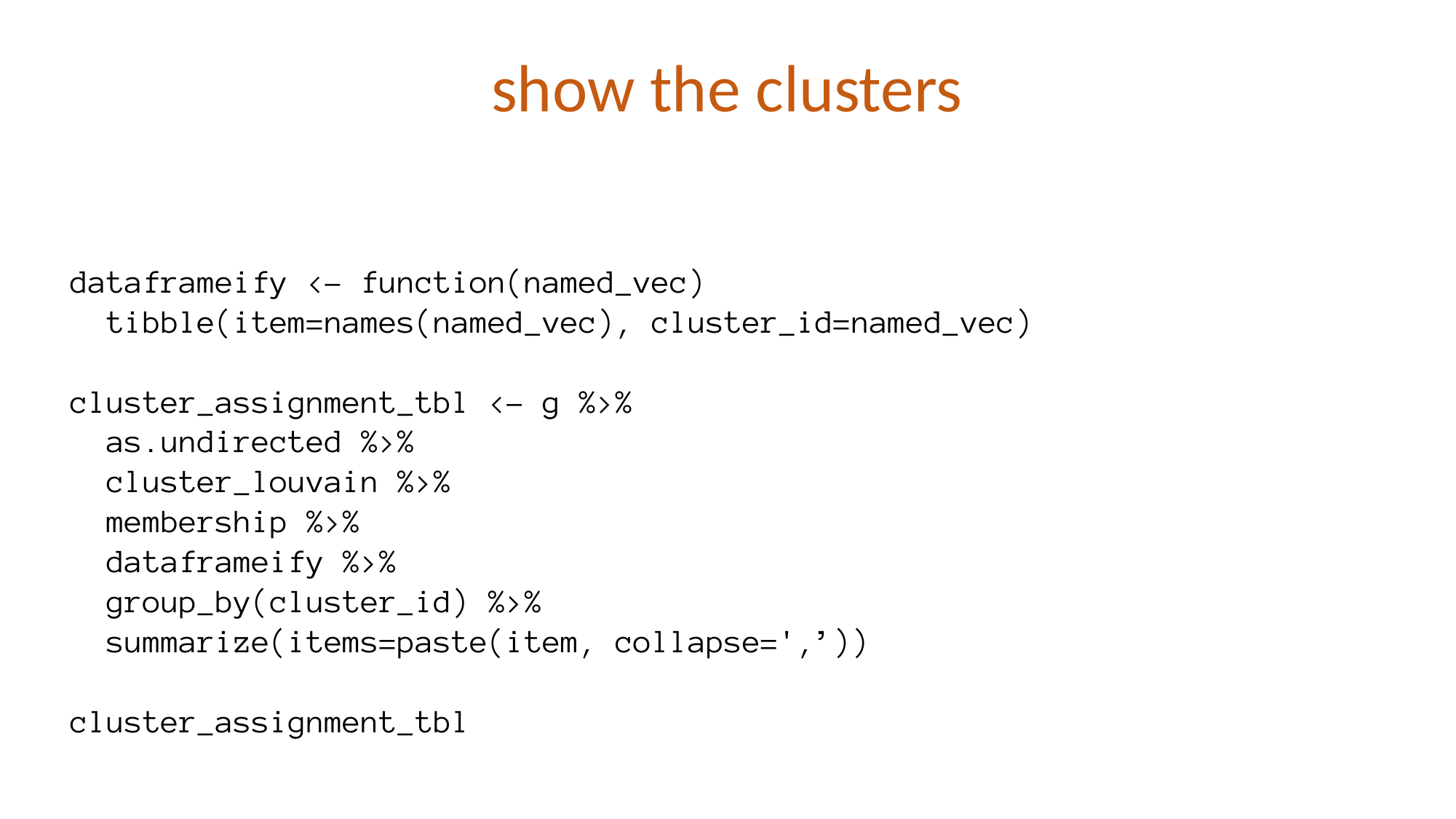

show the clusters
dataframeify <- function(named_vec)
  tibble(item=names(named_vec), cluster_id=named_vec)

cluster_assignment_tbl <- g %>%
  as.undirected %>%
  cluster_louvain %>%
  membership %>%
  dataframeify %>%
  group_by(cluster_id) %>%
  summarize(items=paste(item, collapse=',’))

cluster_assignment_tbl